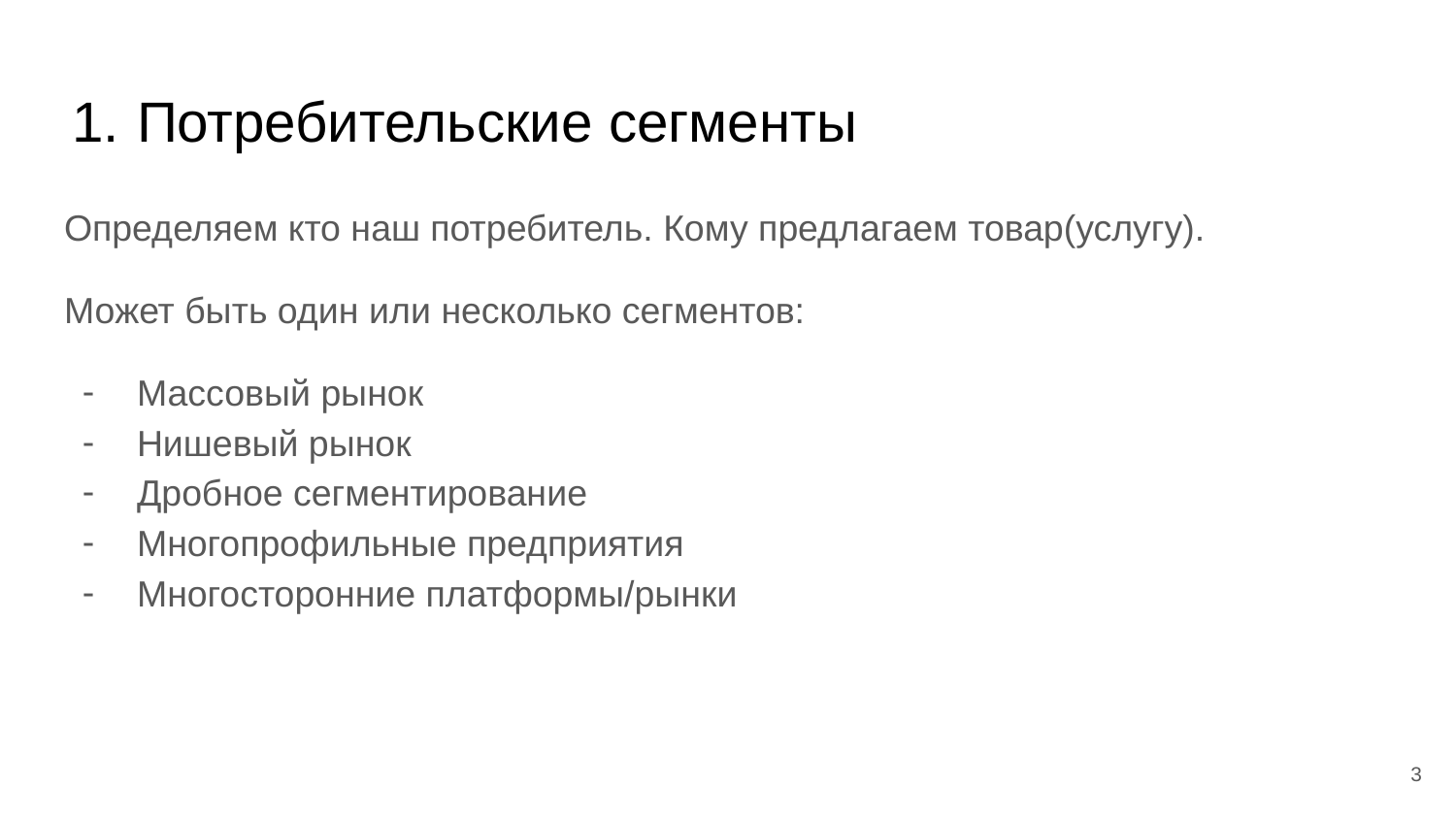

# Потребительские сегменты
Определяем кто наш потребитель. Кому предлагаем товар(услугу).
Может быть один или несколько сегментов:
Массовый рынок
Нишевый рынок
Дробное сегментирование
Многопрофильные предприятия
Многосторонние платформы/рынки
3